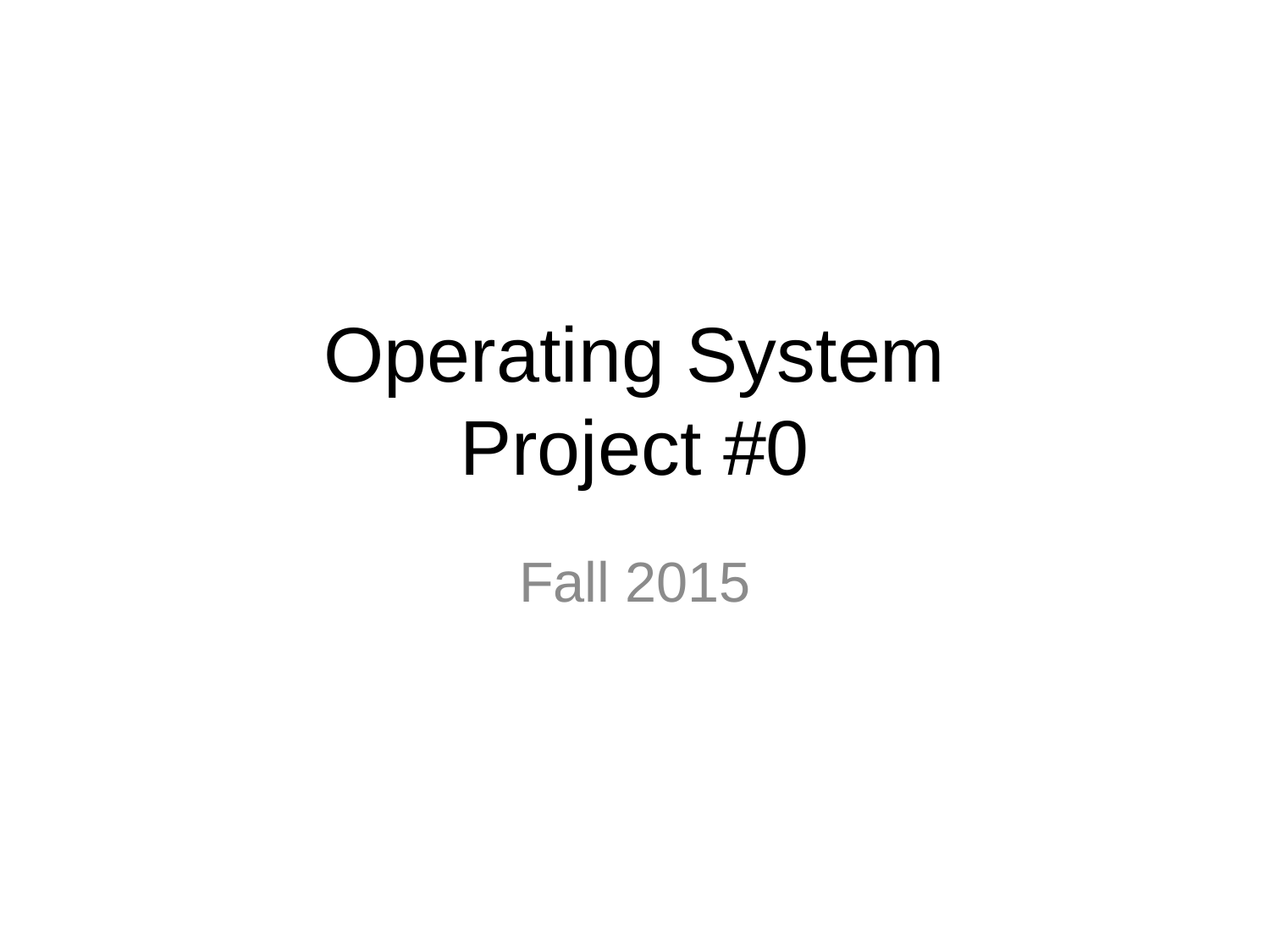

# Operating System Project #0
Fall 2015